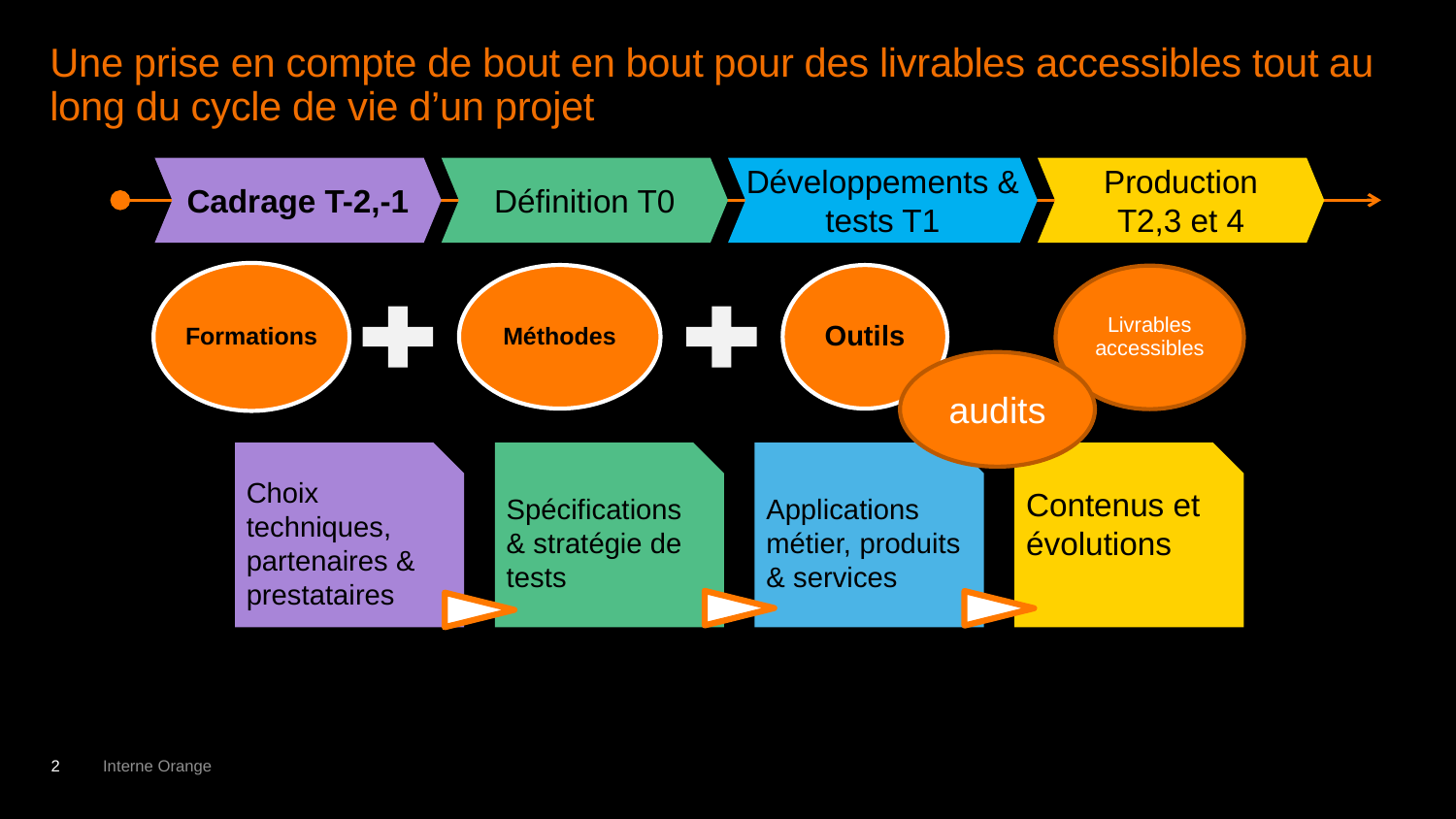

# Une prise en compte de bout en bout pour des livrables accessibles tout au long du cycle de vie d’un projet
Cadrage T-2,-1
Définition T0
Développements & tests T1
Production T2,3 et 4
Formations

Méthodes

Outils

Livrables accessibles
Choix techniques,  partenaires & prestataires
Spécifications & stratégie de tests
Applications métier, produits & services
Contenus et évolutions

audits